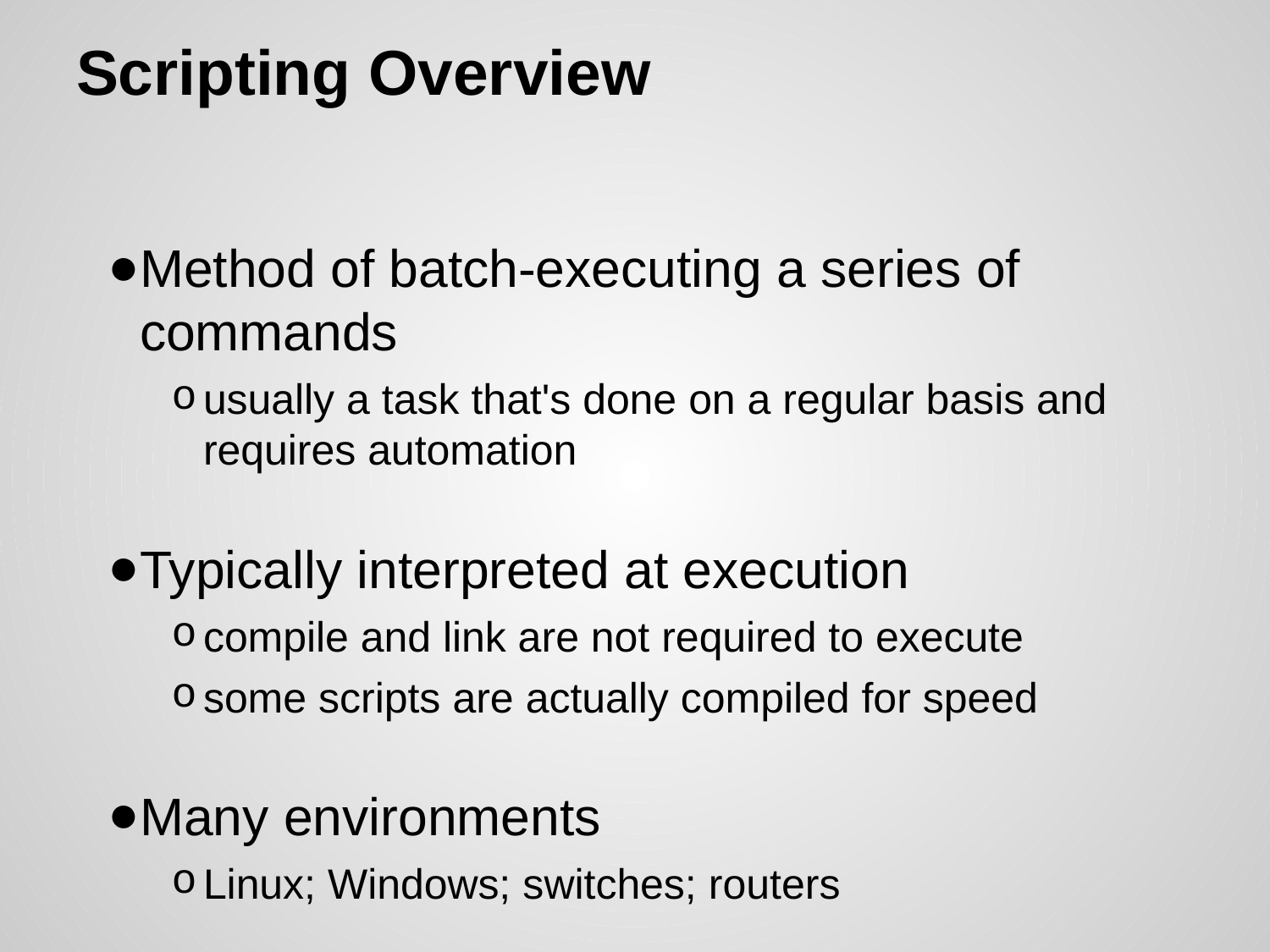

# Scripting Overview
Method of batch-executing a series of commands
usually a task that's done on a regular basis and requires automation
Typically interpreted at execution
compile and link are not required to execute
some scripts are actually compiled for speed
Many environments
Linux; Windows; switches; routers